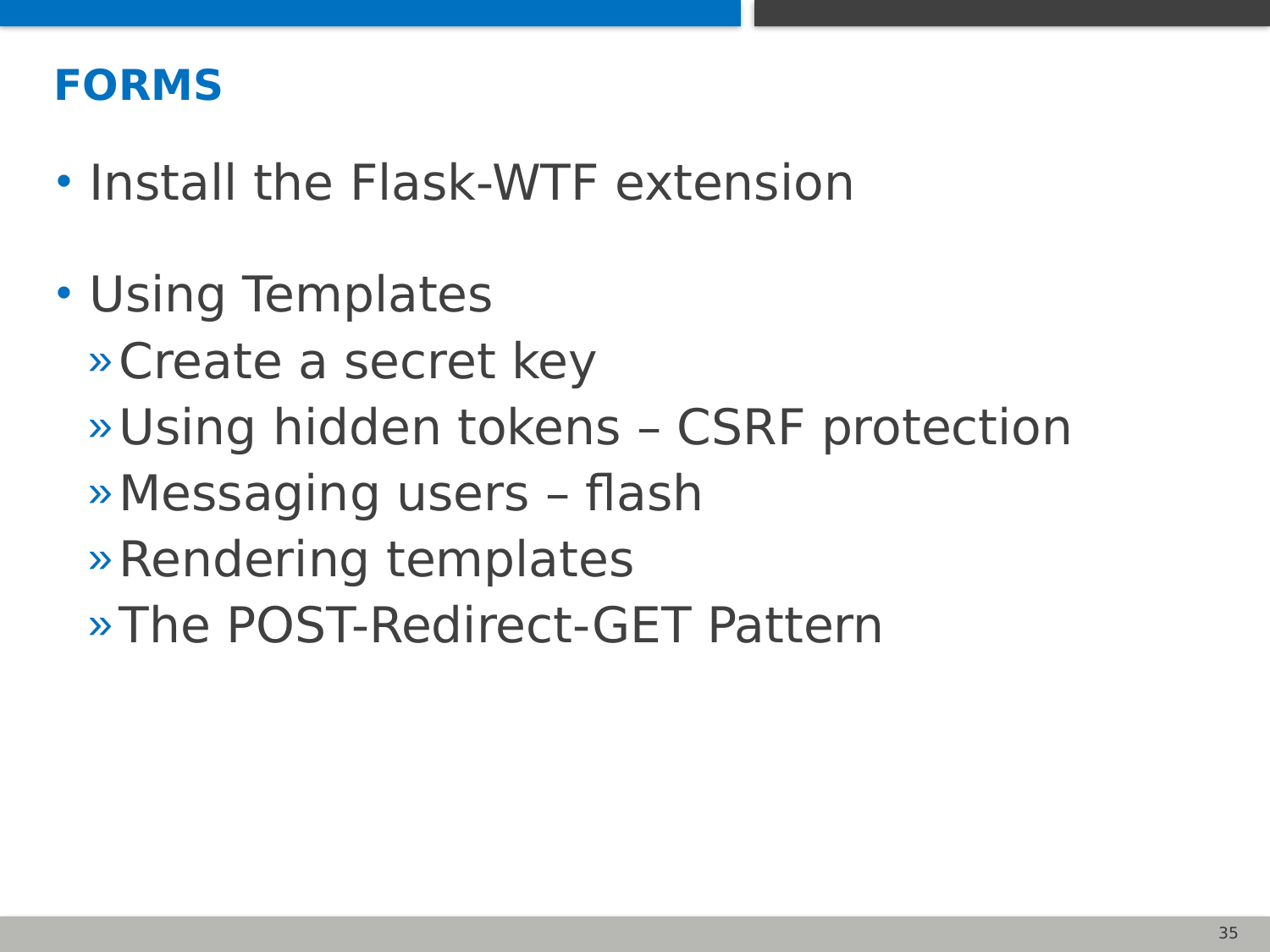

# forms
Install the Flask-WTF extension

Using Templates
Create a secret key
Using hidden tokens – CSRF protection
Messaging users – flash
Rendering templates
The POST-Redirect-GET Pattern